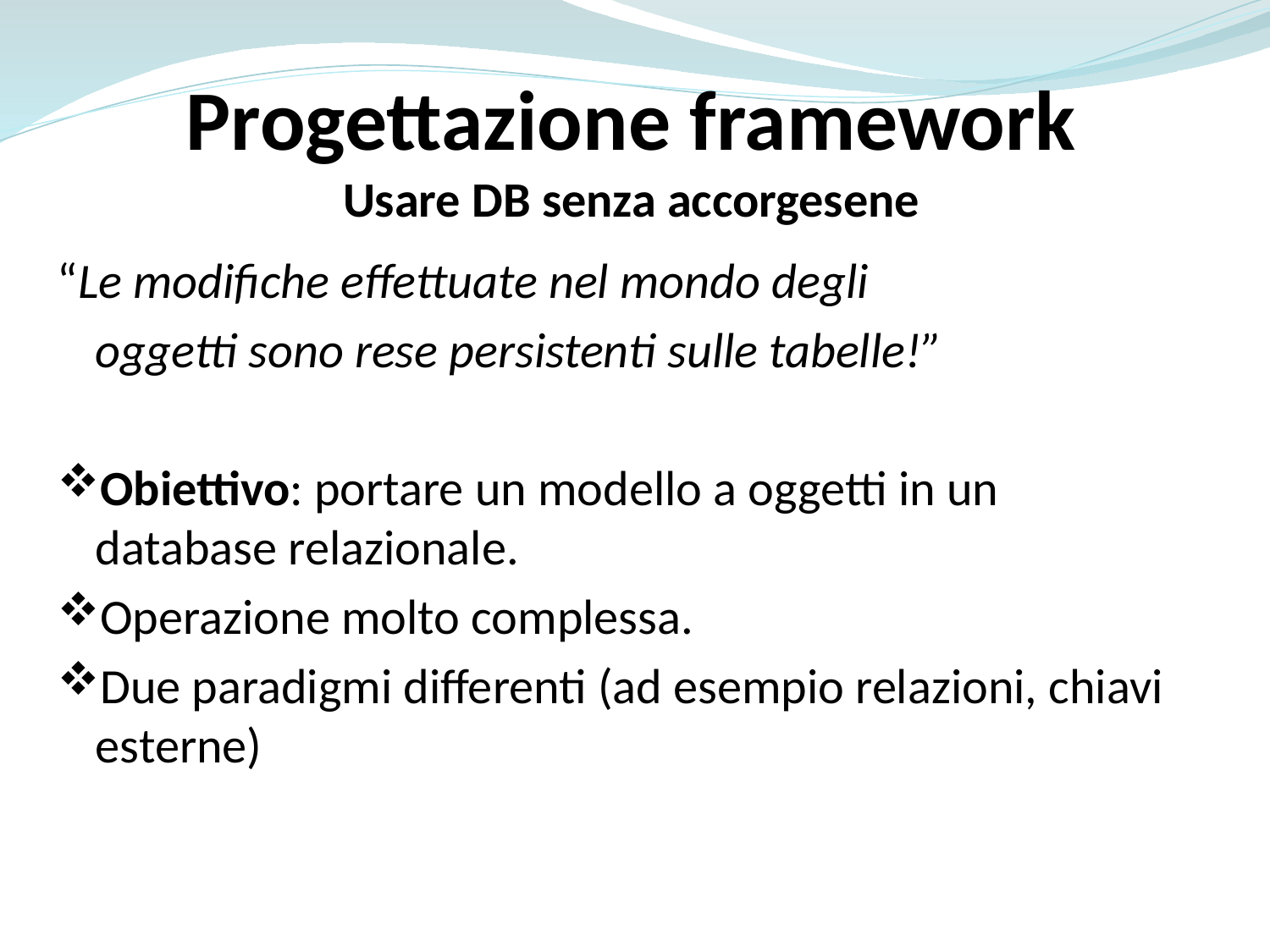

Progettazione framework
Usare DB senza accorgesene

“Le modifiche effettuate nel mondo degli
	oggetti sono rese persistenti sulle tabelle!”

Obiettivo: portare un modello a oggetti in un database relazionale.
Operazione molto complessa.
Due paradigmi differenti (ad esempio relazioni, chiavi esterne)